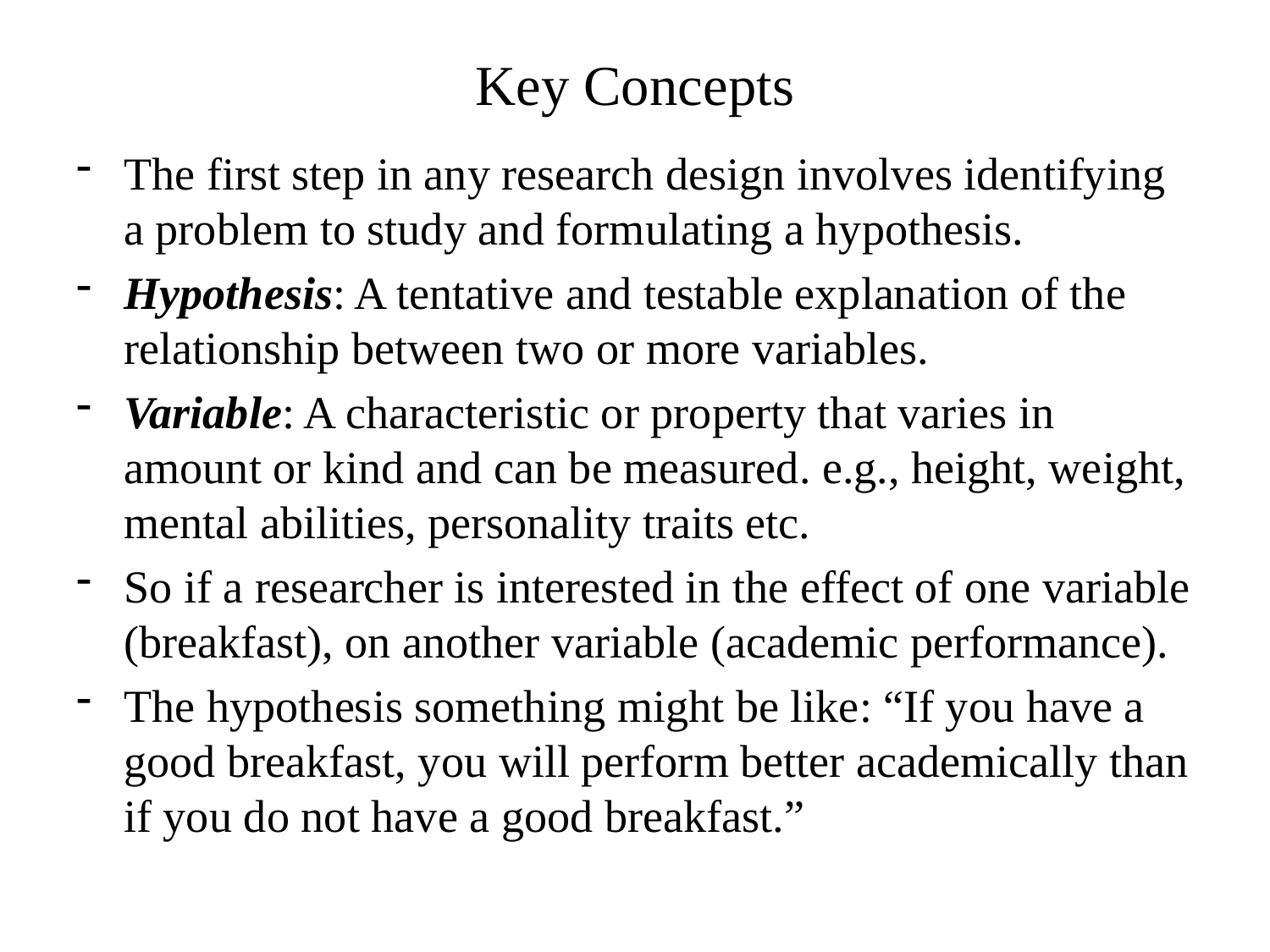

# Key Concepts
The first step in any research design involves identifying a problem to study and formulating a hypothesis.
Hypothesis: A tentative and testable explanation of the relationship between two or more variables.
Variable: A characteristic or property that varies in amount or kind and can be measured. e.g., height, weight, mental abilities, personality traits etc.
So if a researcher is interested in the effect of one variable (breakfast), on another variable (academic performance).
The hypothesis something might be like: “If you have a good breakfast, you will perform better academically than if you do not have a good breakfast.”